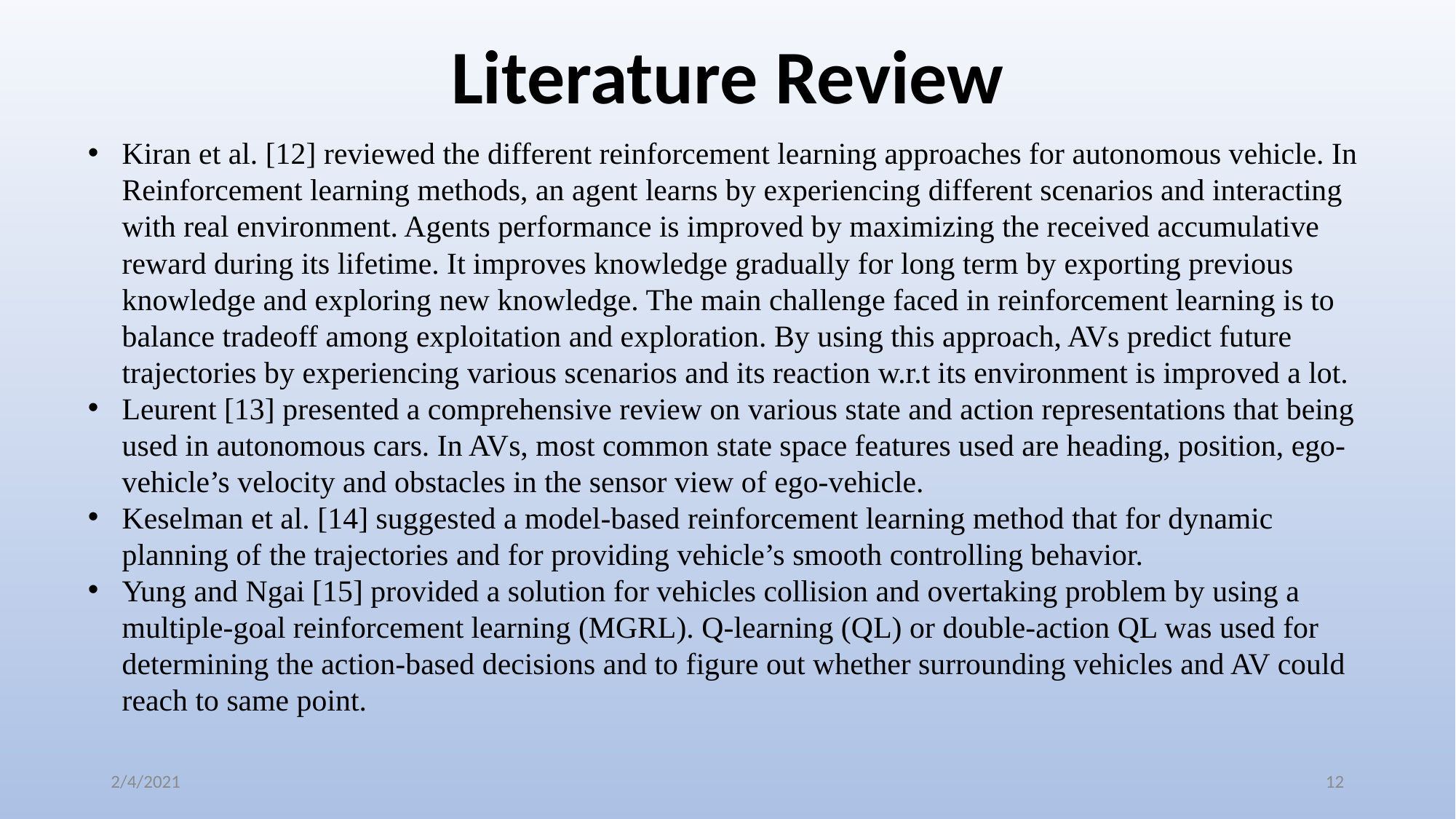

# Literature Review

Kiran et al. [12] reviewed the different reinforcement learning approaches for autonomous vehicle. In Reinforcement learning methods, an agent learns by experiencing different scenarios and interacting with real environment. Agents performance is improved by maximizing the received accumulative reward during its lifetime. It improves knowledge gradually for long term by exporting previous knowledge and exploring new knowledge. The main challenge faced in reinforcement learning is to balance tradeoff among exploitation and exploration. By using this approach, AVs predict future trajectories by experiencing various scenarios and its reaction w.r.t its environment is improved a lot.
Leurent [13] presented a comprehensive review on various state and action representations that being used in autonomous cars. In AVs, most common state space features used are heading, position, ego-vehicle’s velocity and obstacles in the sensor view of ego-vehicle.
Keselman et al. [14] suggested a model-based reinforcement learning method that for dynamic planning of the trajectories and for providing vehicle’s smooth controlling behavior.
Yung and Ngai [15] provided a solution for vehicles collision and overtaking problem by using a multiple-goal reinforcement learning (MGRL). Q-learning (QL) or double-action QL was used for determining the action-based decisions and to figure out whether surrounding vehicles and AV could reach to same point.

2/4/2021
12